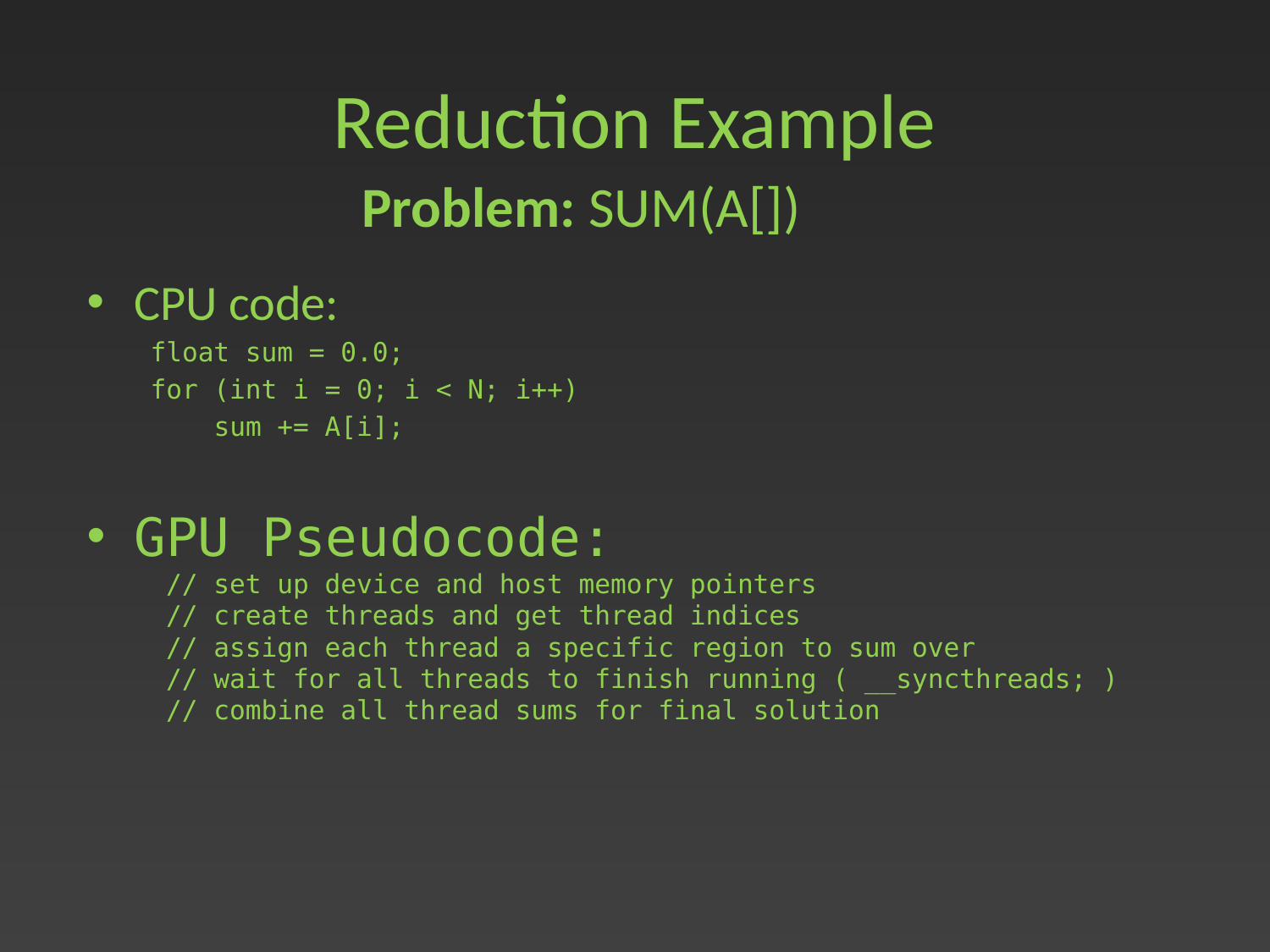

# Reduction Example
Problem: SUM(A[])
CPU code:
float sum = 0.0;
for (int i = 0; i < N; i++)
sum += A[i];
GPU Pseudocode:
  // set up device and host memory pointers
  // create threads and get thread indices
  // assign each thread a specific region to sum over
  // wait for all threads to finish running ( __syncthreads; )
  // combine all thread sums for final solution